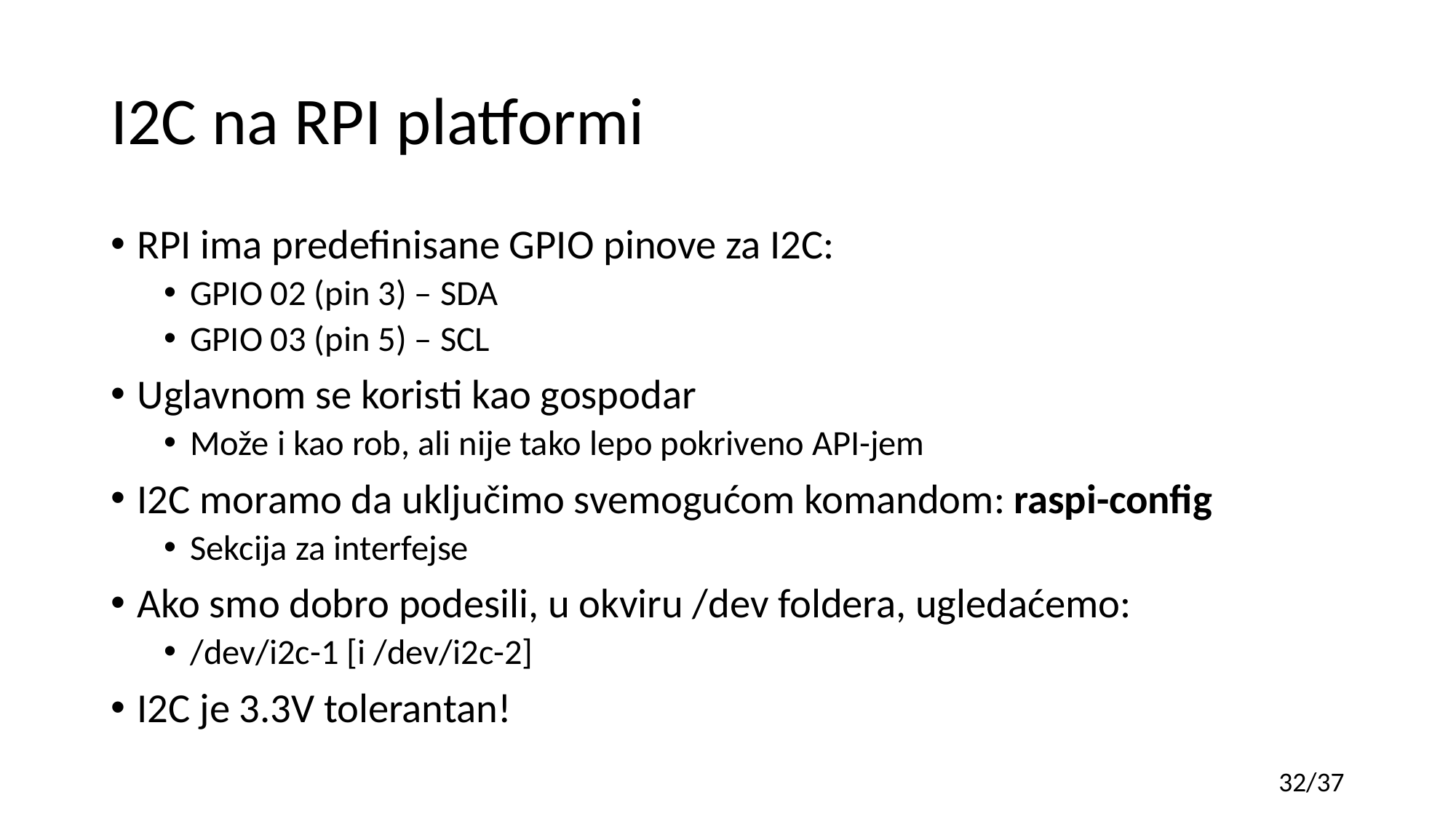

# I2C na RPI platformi
RPI ima predefinisane GPIO pinove za I2C:
GPIO 02 (pin 3) – SDA
GPIO 03 (pin 5) – SCL
Uglavnom se koristi kao gospodar
Može i kao rob, ali nije tako lepo pokriveno API-jem
I2C moramo da uključimo svemogućom komandom: raspi-config
Sekcija za interfejse
Ako smo dobro podesili, u okviru /dev foldera, ugledaćemo:
/dev/i2c-1 [i /dev/i2c-2]
I2C je 3.3V tolerantan!